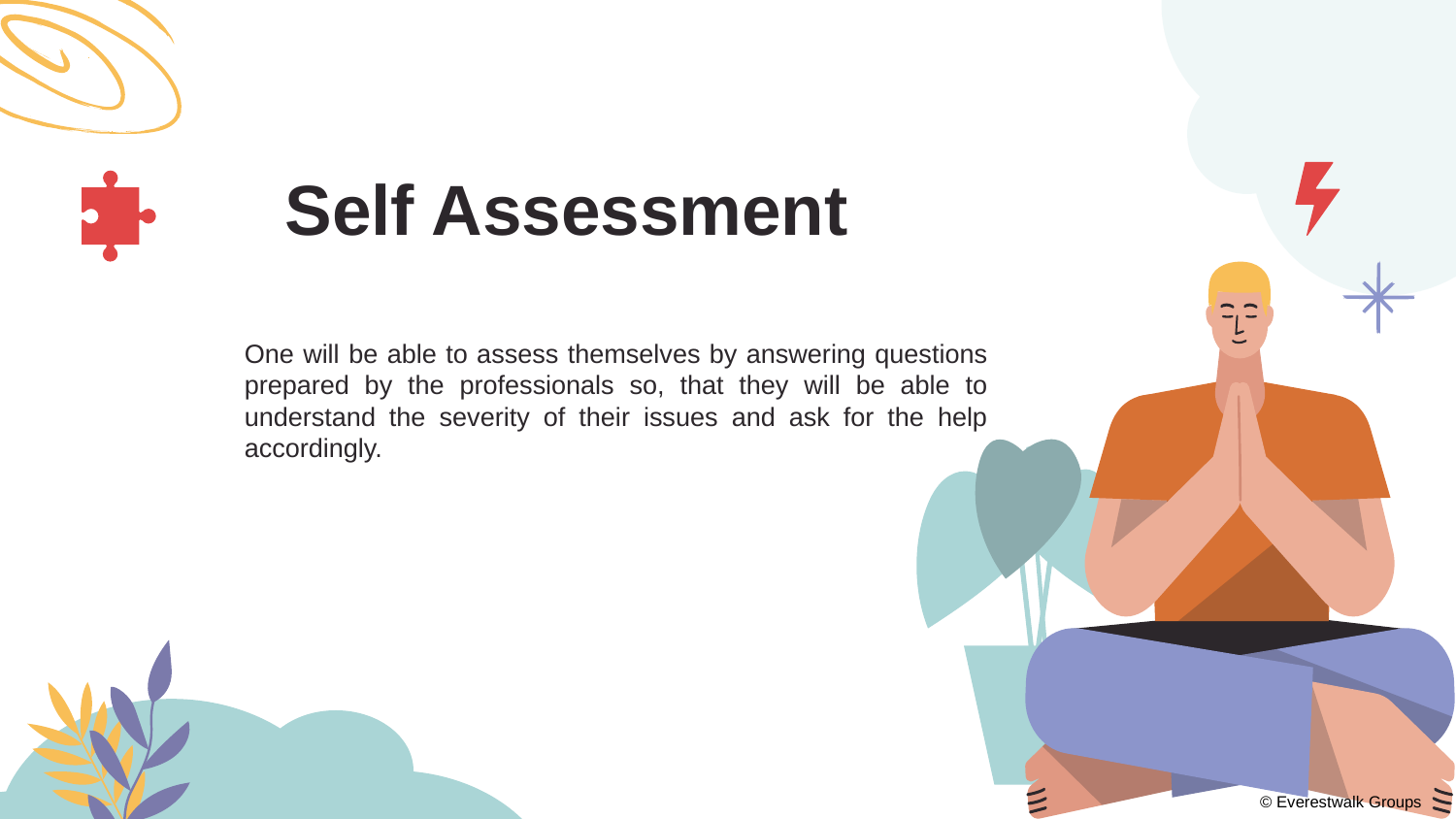

# Self Assessment

One will be able to assess themselves by answering questions prepared by the professionals so, that they will be able to understand the severity of their issues and ask for the help accordingly.
© Everestwalk Groups